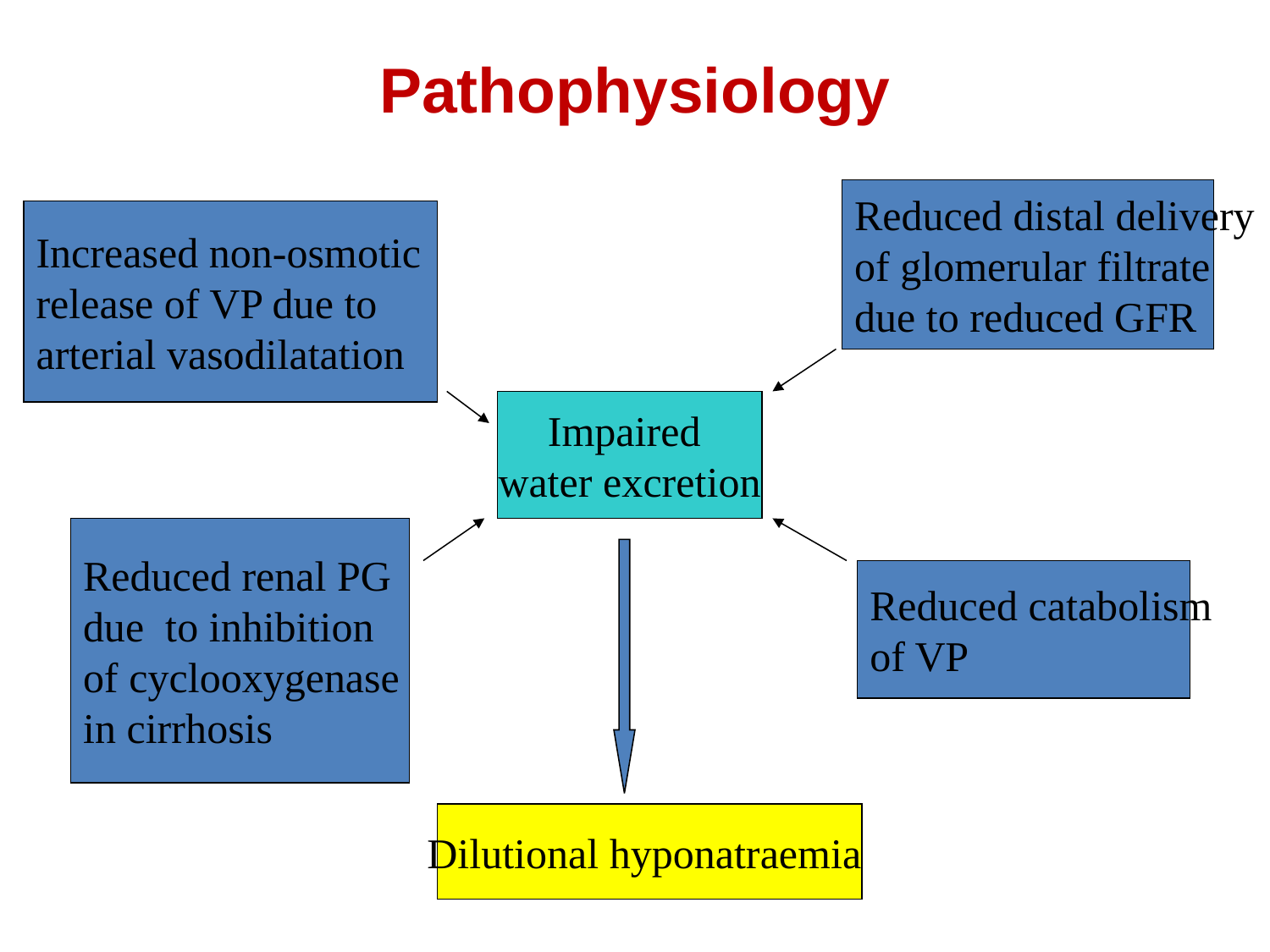

# Pathophysiology
Reduced distal delivery
of glomerular filtrate
due to reduced GFR
Increased non-osmotic
release of VP due to
arterial vasodilatation

Impaired
water excretion
Reduced renal PG
due  to inhibition
of cyclooxygenase
in cirrhosis

Reduced catabolism
of VP
Dilutional hyponatraemia